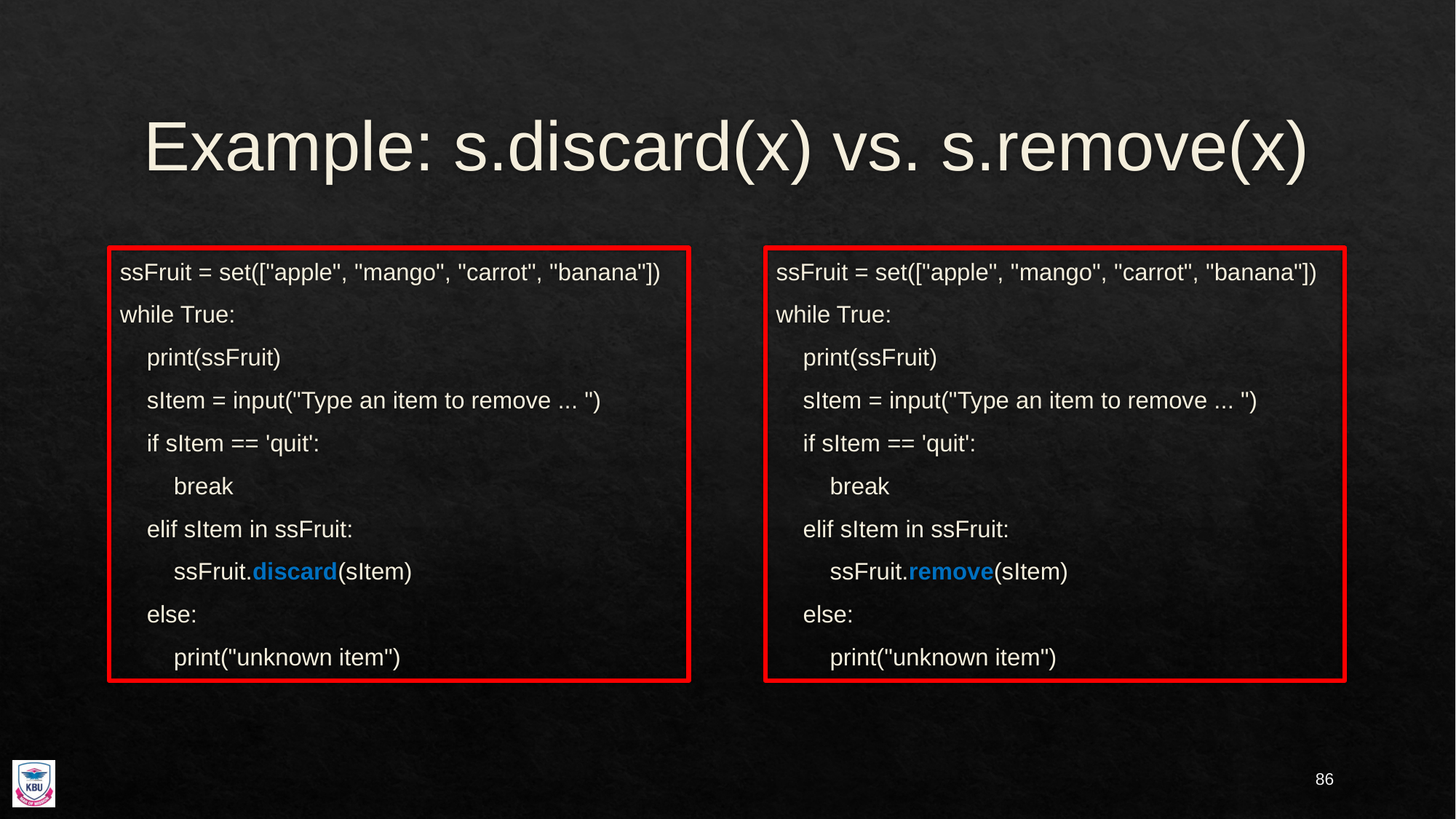

# Example: s.discard(x) vs. s.remove(x)
ssFruit = set(["apple", "mango", "carrot", "banana"])
while True:
    print(ssFruit)
    sItem = input("Type an item to remove ... ")
    if sItem == 'quit':
        break
    elif sItem in ssFruit:
        ssFruit.discard(sItem)
    else:
        print("unknown item")
ssFruit = set(["apple", "mango", "carrot", "banana"])
while True:
    print(ssFruit)
    sItem = input("Type an item to remove ... ")
    if sItem == 'quit':
        break
    elif sItem in ssFruit:
        ssFruit.remove(sItem)
    else:
        print("unknown item")
86